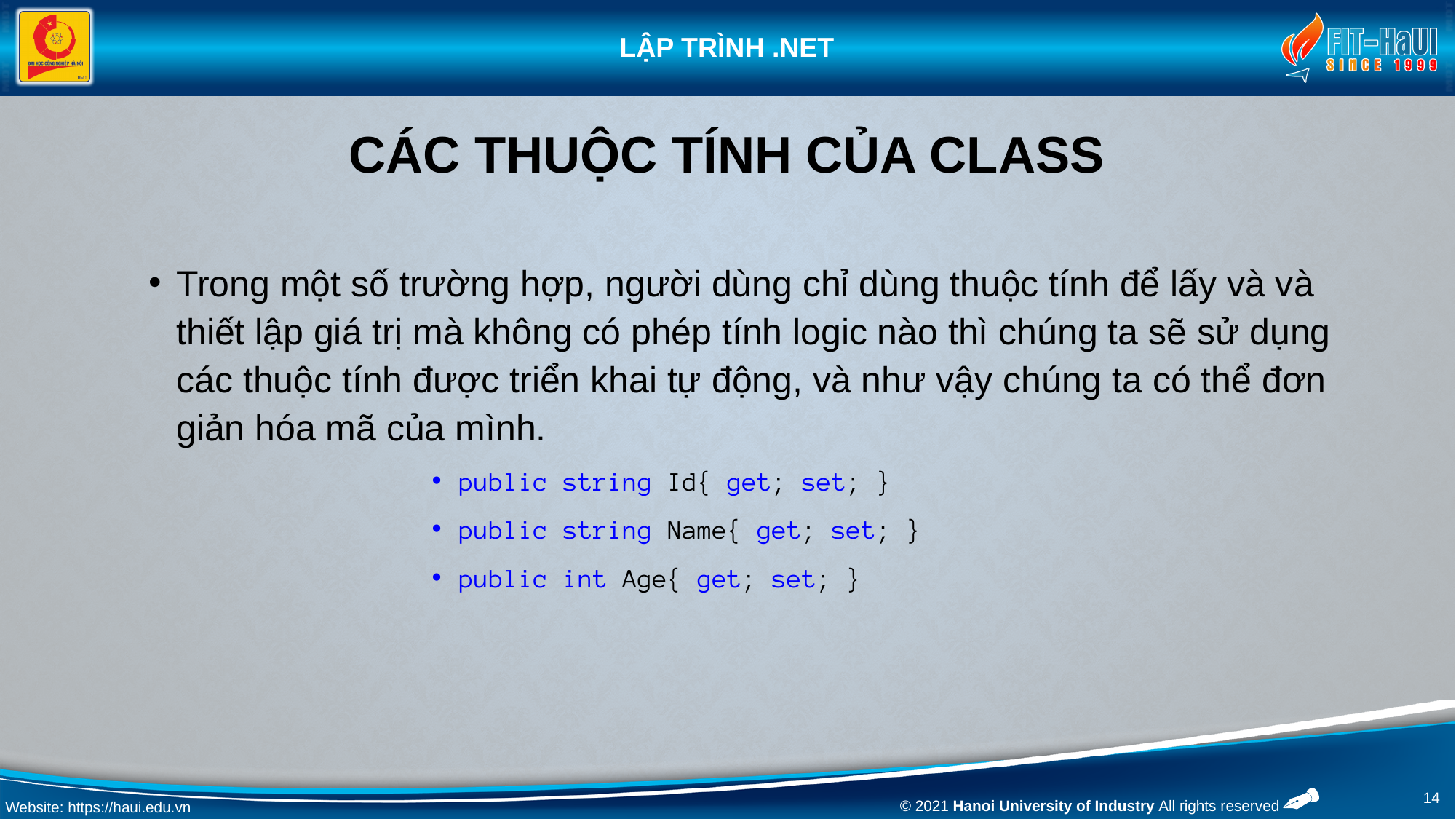

# CÁC THUỘC TÍNH CỦA CLASS
Trong một số trường hợp, người dùng chỉ dùng thuộc tính để lấy và và thiết lập giá trị mà không có phép tính logic nào thì chúng ta sẽ sử dụng các thuộc tính được triển khai tự động, và như vậy chúng ta có thể đơn giản hóa mã của mình.
public string Id{ get; set; }
public string Name{ get; set; }
public int Age{ get; set; }